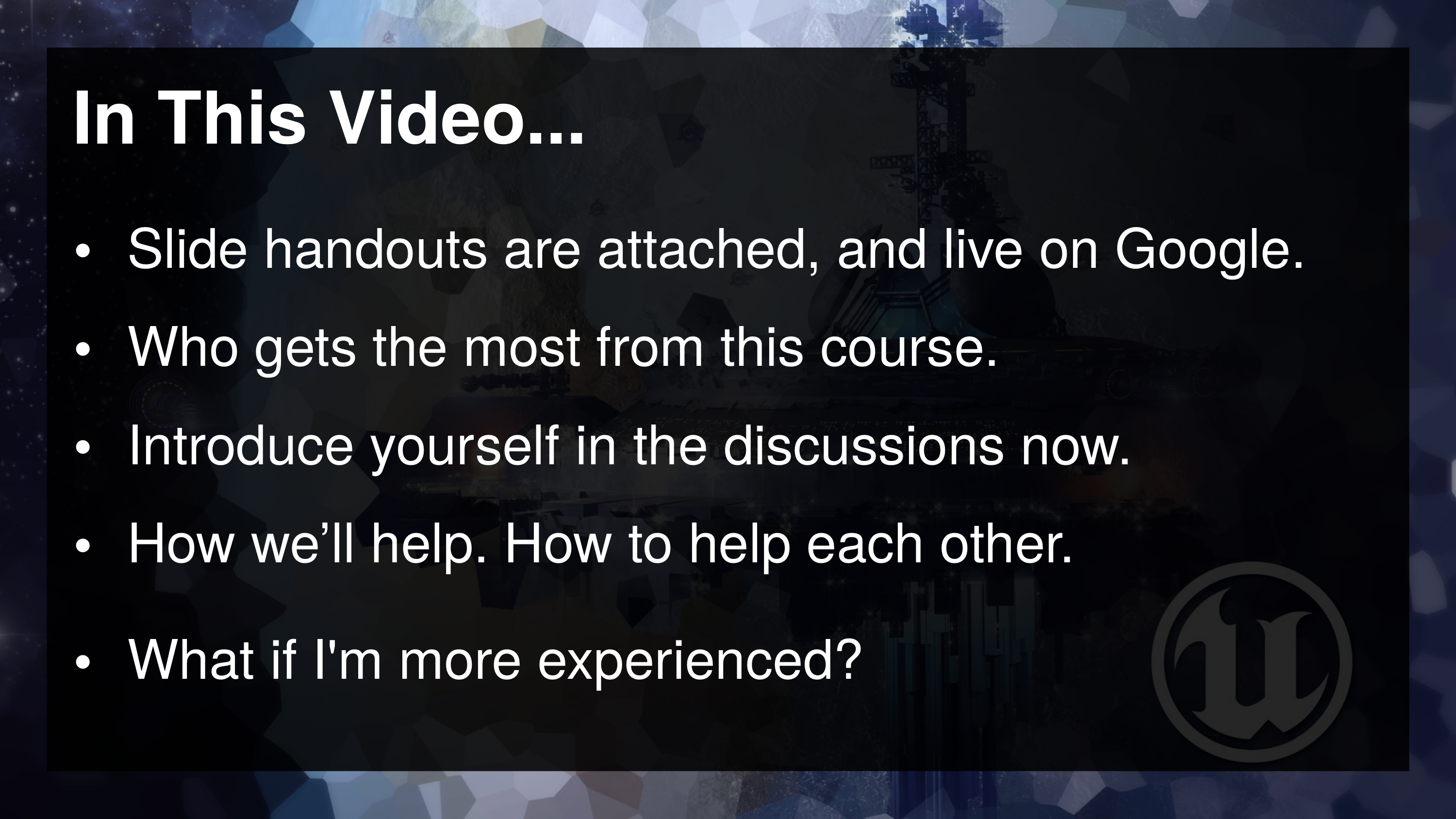

# In This Video...
Slide handouts are attached, and live on Google.
Who gets the most from this course.
Introduce yourself in the discussions now.
How we’ll help. How to help each other.

What if I'm more experienced?